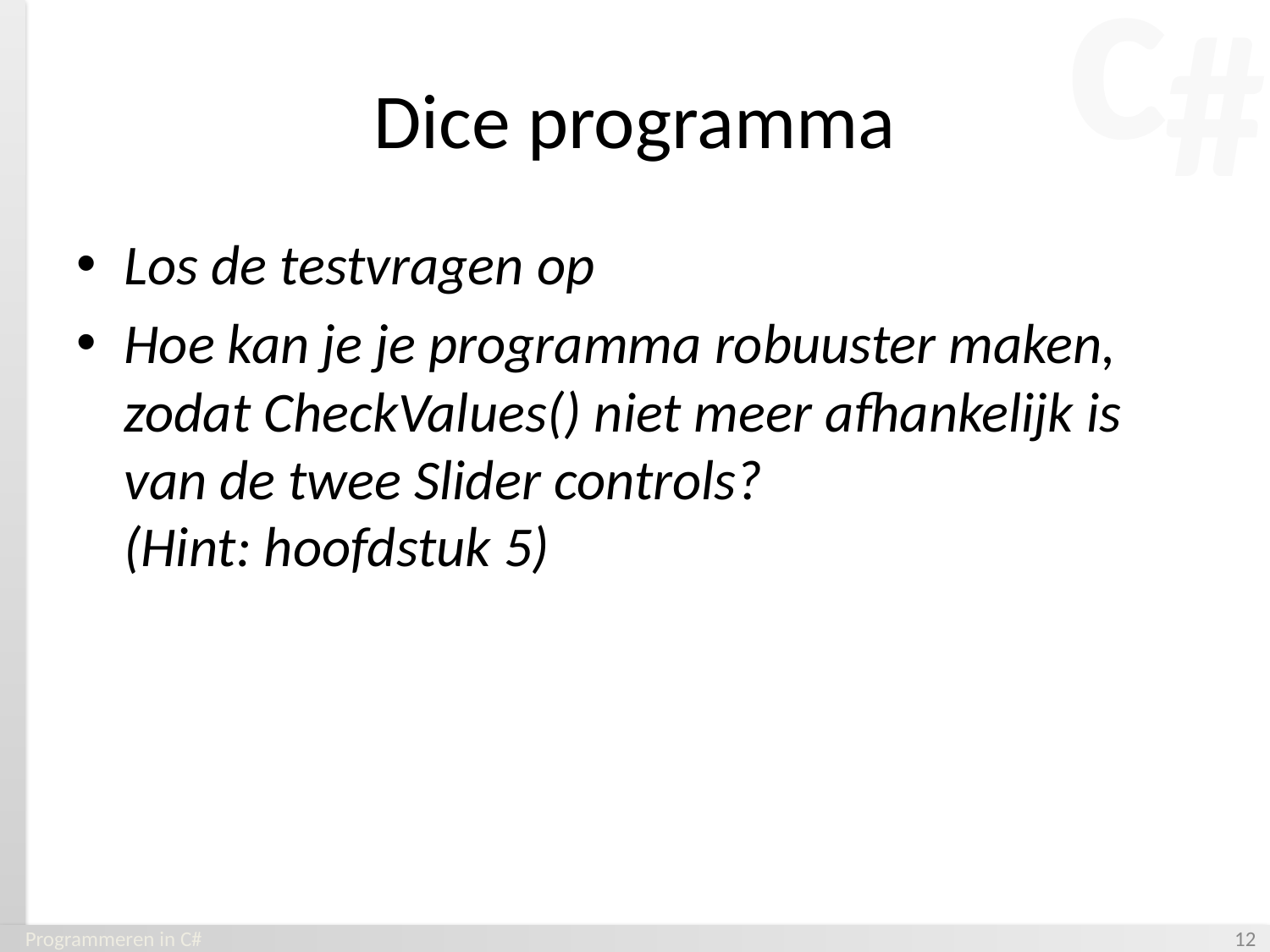

# Dice programma
Los de testvragen op
Hoe kan je je programma robuuster maken, zodat CheckValues() niet meer afhankelijk is van de twee Slider controls?
(Hint: hoofdstuk 5)
Programmeren in C#
12